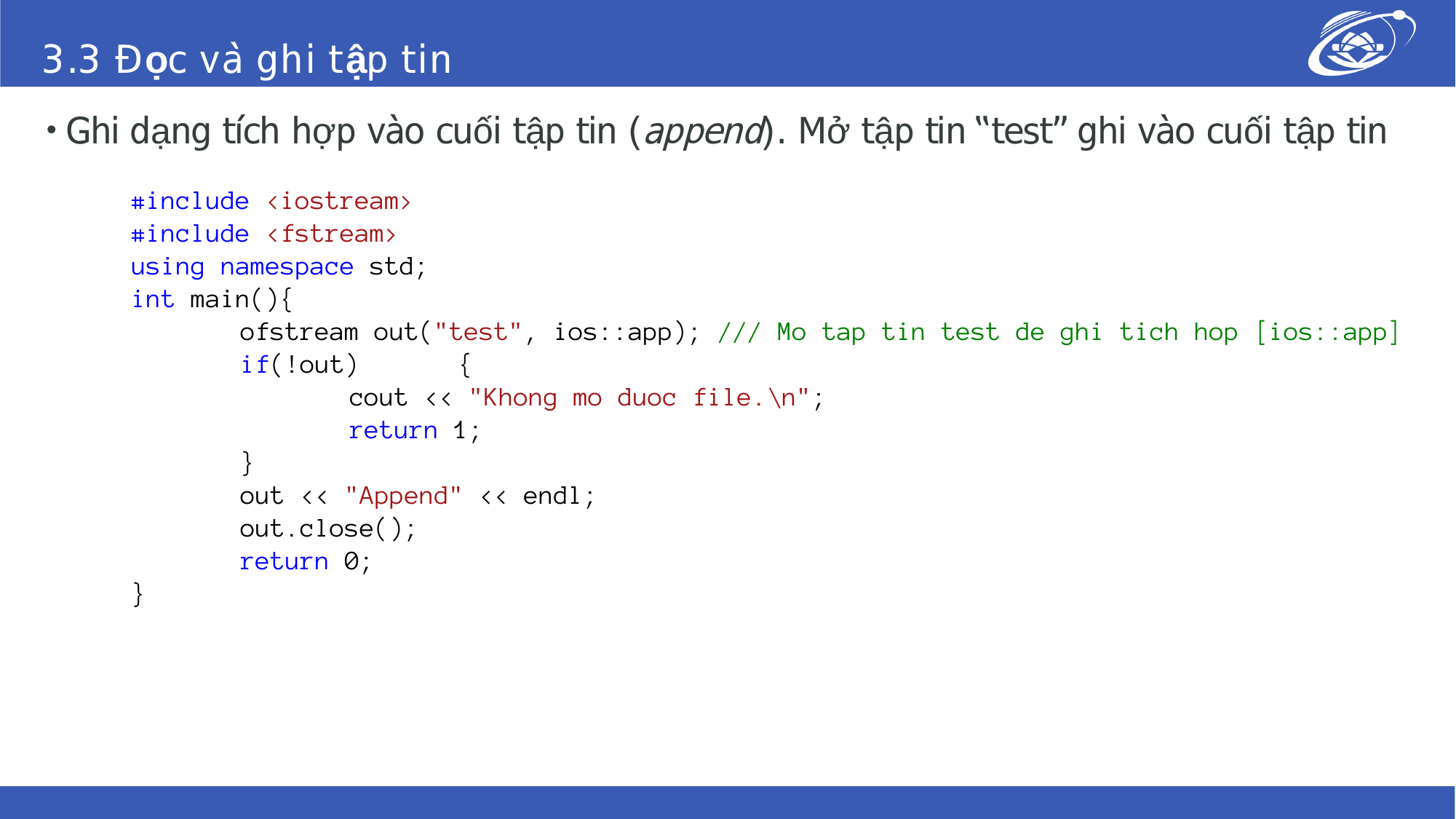

# 3.3 Đọc và ghi tập tin
Ghi dạng tích hợp vào cuối tập tin (append). Mở tập tin “test” ghi vào cuối tập tin
#include <iostream>
#include <fstream>
using namespace std;
int main(){
	ofstream out("test", ios::app); /// Mo tap tin test de ghi tich hop [ios::app]
	if(!out)	{
		cout << "Khong mo duoc file.\n";
		return 1;
	}
	out << "Append" << endl;
	out.close();
	return 0;
}